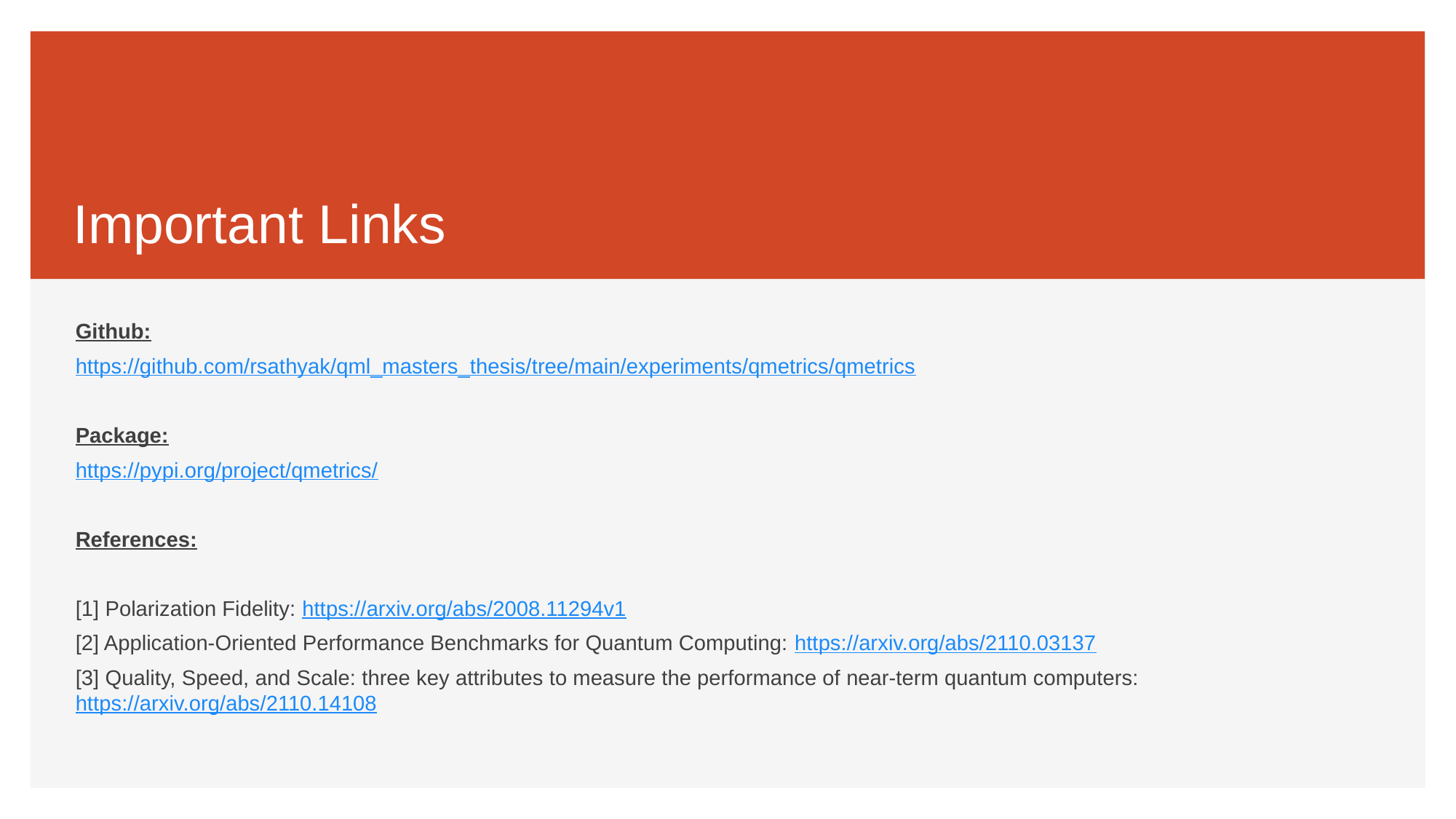

# Important Links
Github:
https://github.com/rsathyak/qml_masters_thesis/tree/main/experiments/qmetrics/qmetrics

Package:
https://pypi.org/project/qmetrics/

References:

[1] Polarization Fidelity: https://arxiv.org/abs/2008.11294v1
[2] Application-Oriented Performance Benchmarks for Quantum Computing: https://arxiv.org/abs/2110.03137
[3] Quality, Speed, and Scale: three key attributes to measure the performance of near-term quantum computers: https://arxiv.org/abs/2110.14108